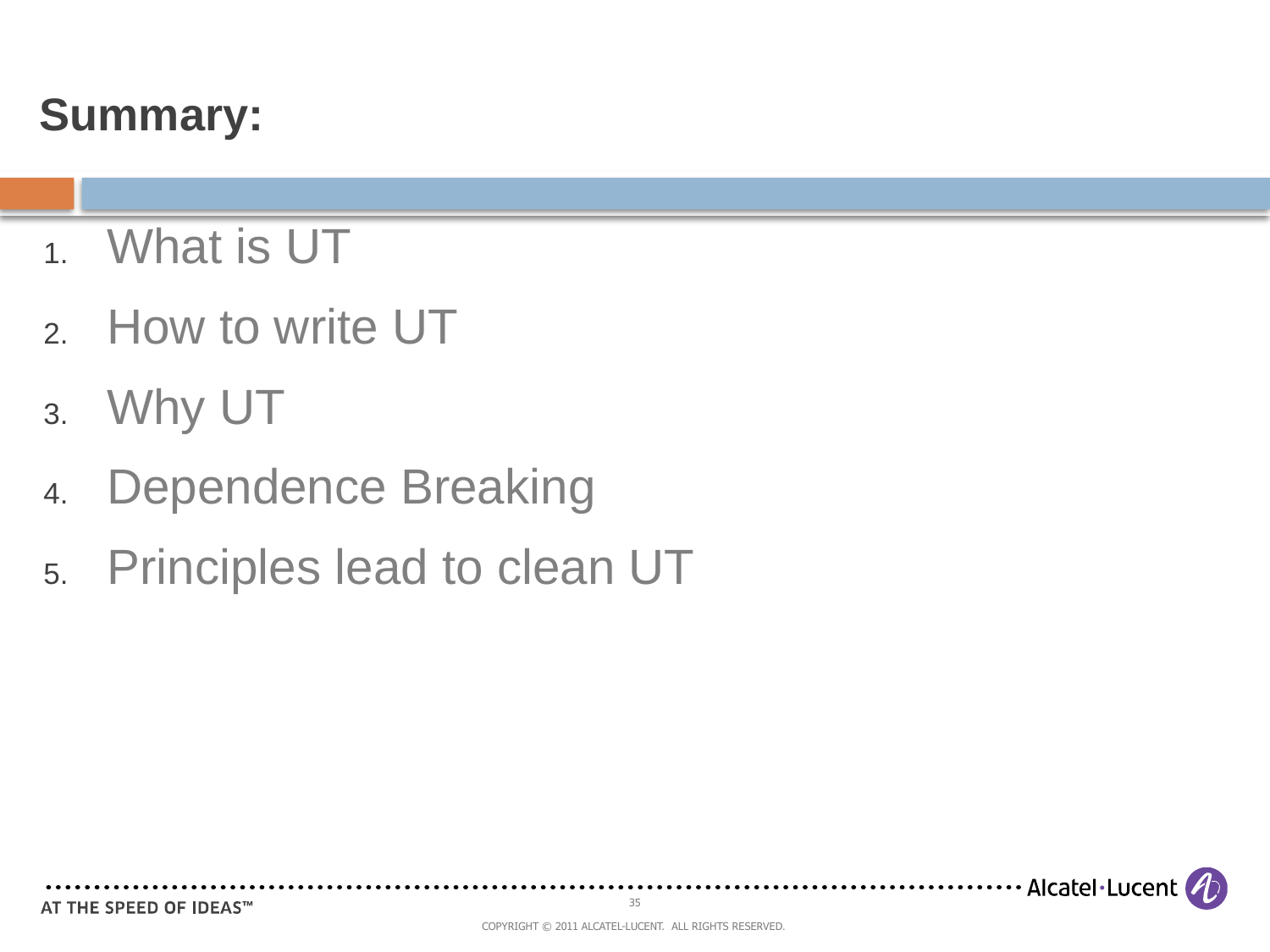

# Summary:
What is UT
How to write UT
Why UT
Dependence Breaking
Principles lead to clean UT